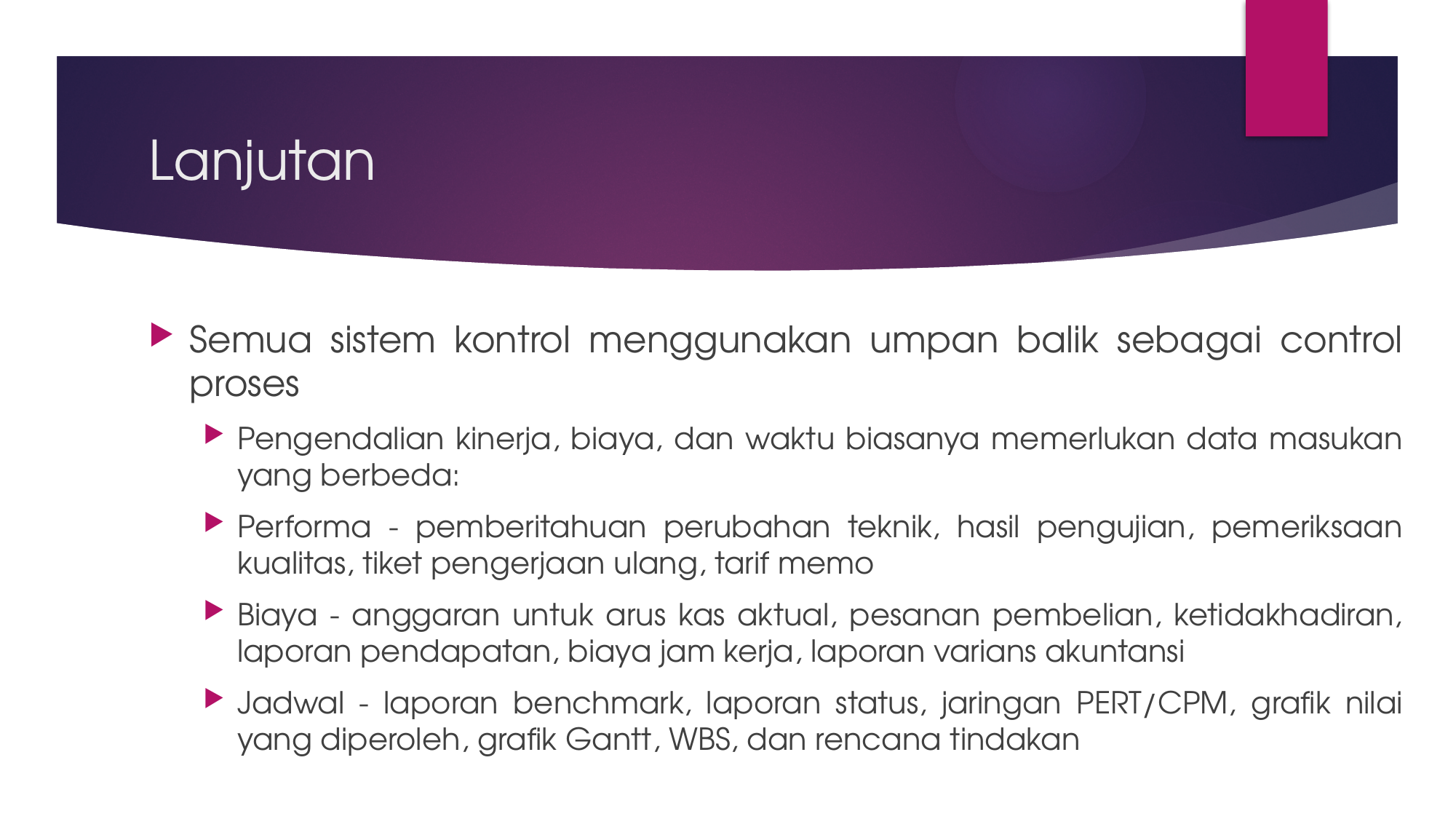

# Lanjutan
Semua sistem kontrol menggunakan umpan balik sebagai control proses
Pengendalian kinerja, biaya, dan waktu biasanya memerlukan data masukan yang berbeda:
Performa - pemberitahuan perubahan teknik, hasil pengujian, pemeriksaan kualitas, tiket pengerjaan ulang, tarif memo
Biaya - anggaran untuk arus kas aktual, pesanan pembelian, ketidakhadiran, laporan pendapatan, biaya jam kerja, laporan varians akuntansi
Jadwal - laporan benchmark, laporan status, jaringan PERT/CPM, grafik nilai yang diperoleh, grafik Gantt, WBS, dan rencana tindakan